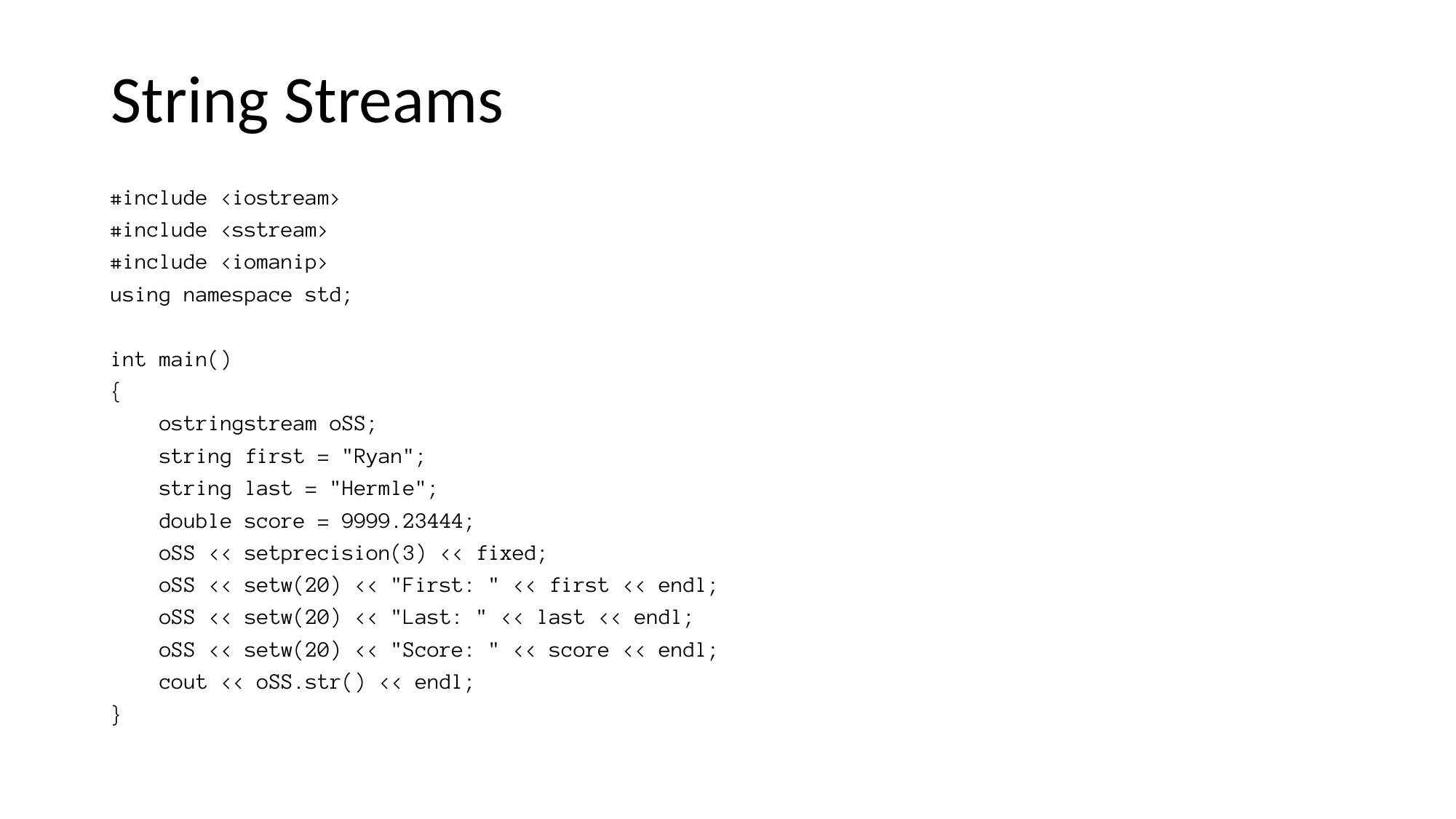

# String Streams
#include <iostream>
#include <sstream>
#include <iomanip>
using namespace std;

int main()
{
    ostringstream oSS;
    string first = "Ryan";
    string last = "Hermle";
    double score = 9999.23444;
    oSS << setprecision(3) << fixed;
    oSS << setw(20) << "First: " << first << endl;
    oSS << setw(20) << "Last: " << last << endl;
    oSS << setw(20) << "Score: " << score << endl;
    cout << oSS.str() << endl;
}